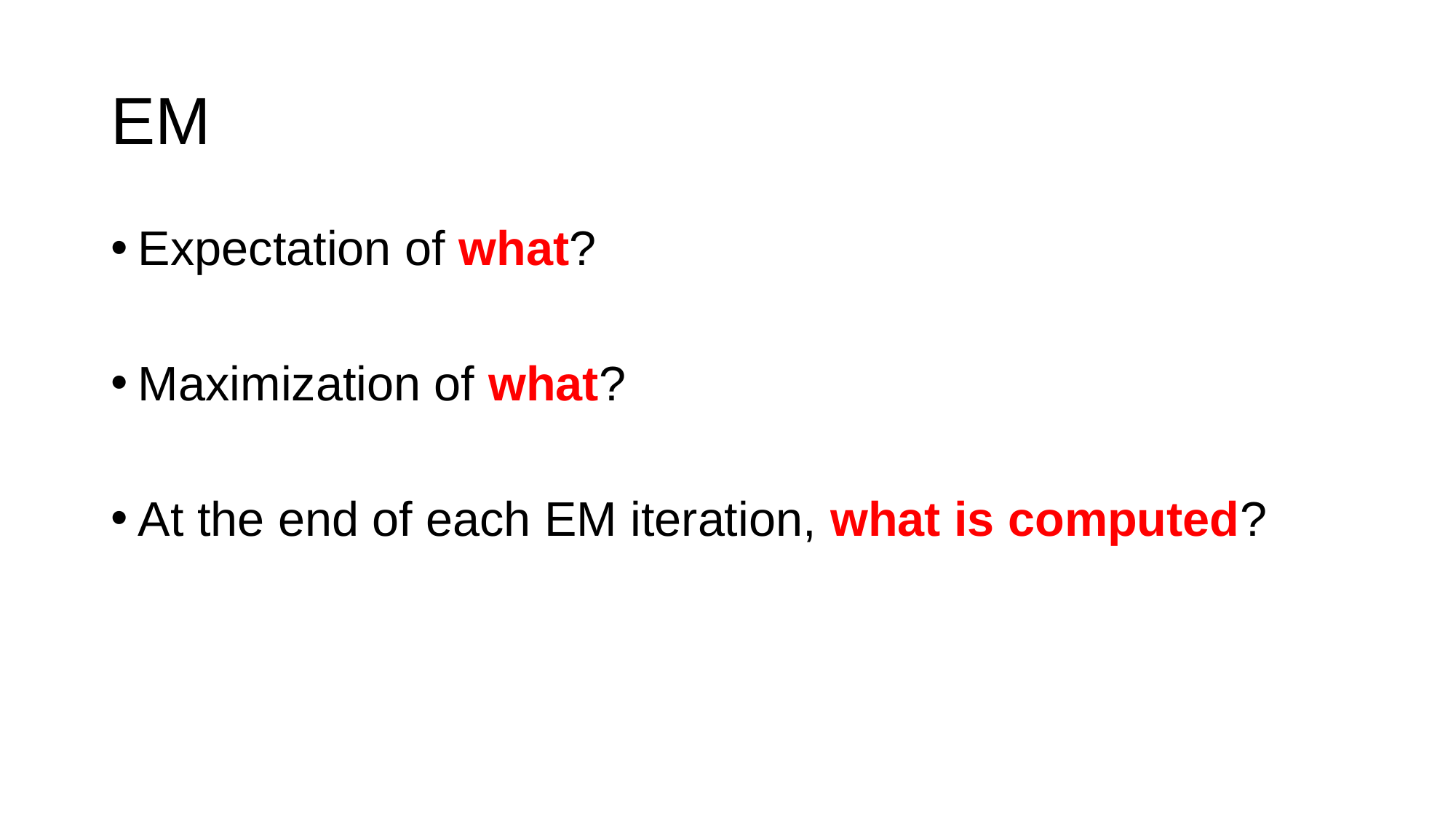

# EM
Expectation of what?

Maximization of what?

At the end of each EM iteration, what is computed?